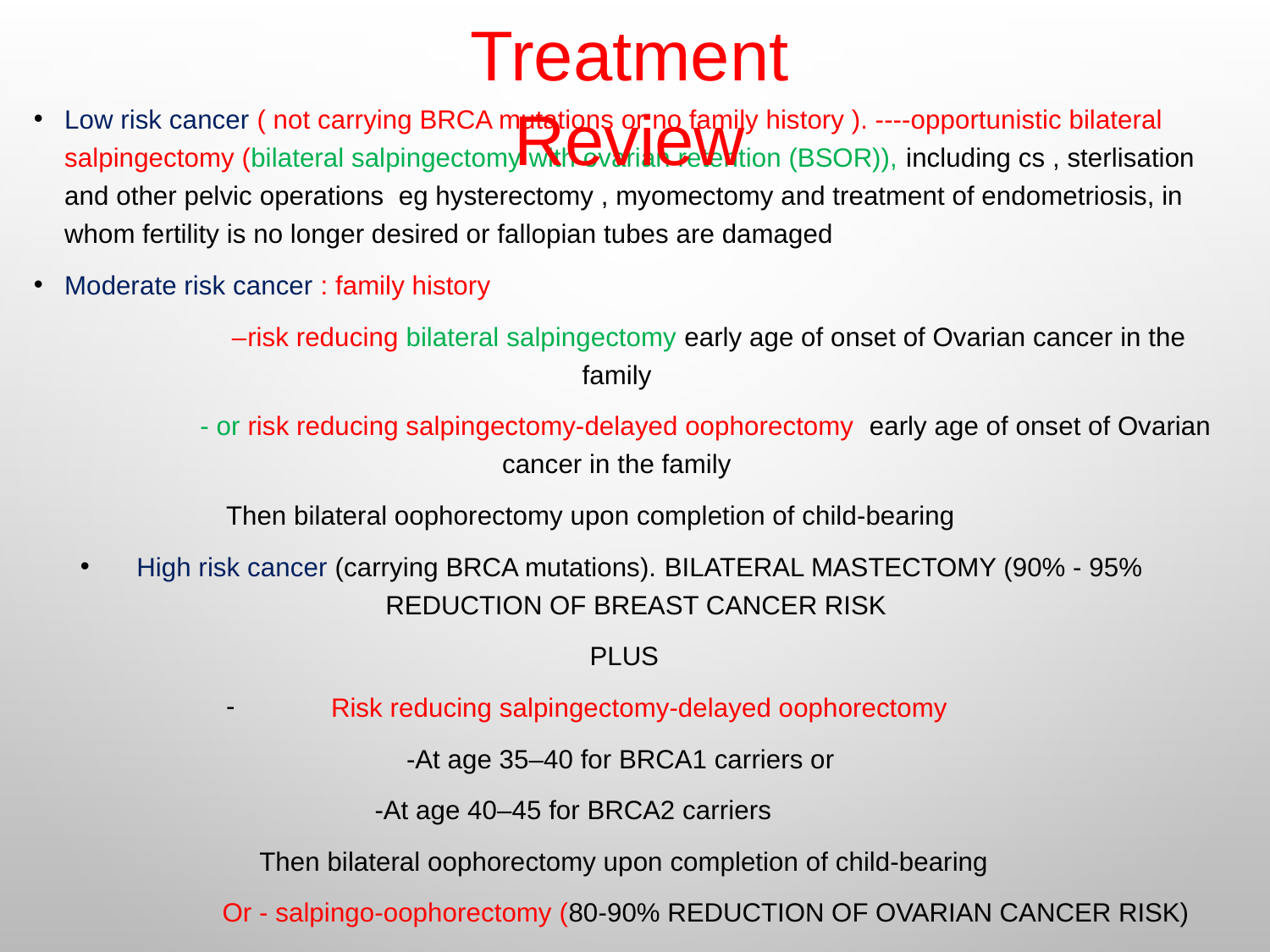

Treatment Review
Low risk cancer ( not carrying BRCA mutations or no family history ). ----opportunistic bilateral salpingectomy (bilateral salpingectomy with ovarian retention (BSOR)), including cs , sterlisation and other pelvic operations  eg hysterectomy , myomectomy and treatment of endometriosis, in whom fertility is no longer desired or fallopian tubes are damaged
Moderate risk cancer : family history
                       –risk reducing bilateral salpingectomy early age of onset of Ovarian cancer in the family
                      - or risk reducing salpingectomy-delayed oophorectomy  early age of onset of Ovarian cancer in the family
Then bilateral oophorectomy upon completion of child-bearing
High risk cancer (carrying BRCA mutations). Bilateral Mastectomy (90% ‐ 95% reduction of breast cancer risk
plus
Risk reducing salpingectomy-delayed oophorectomy
-At age 35–40 for BRCA1 carriers or
                                              -At age 40–45 for BRCA2 carriers
Then bilateral oophorectomy upon completion of child-bearing
                      Or - salpingo-oophorectomy (80‐90% reduction of ovarian cancer risk)